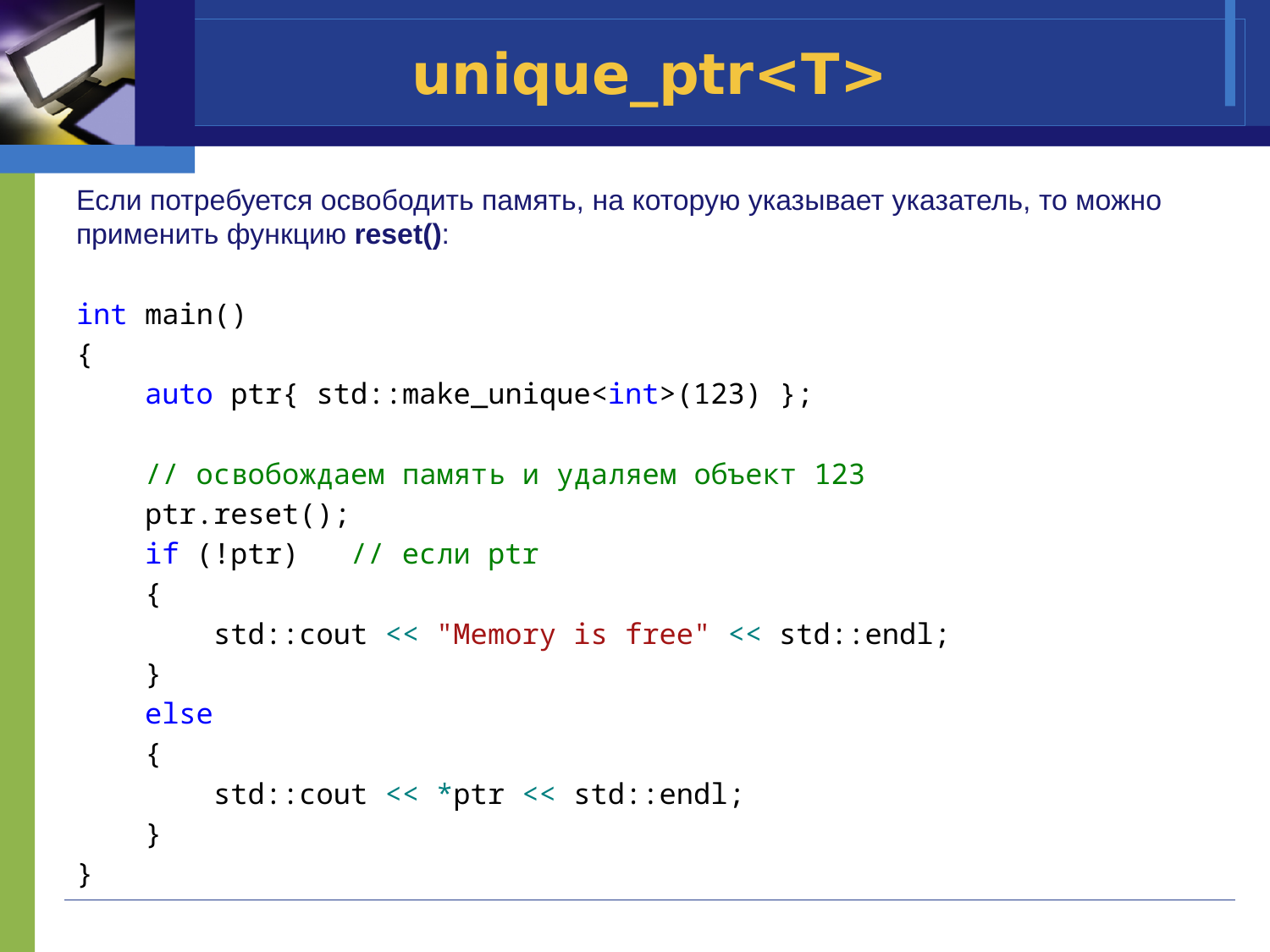

# unique_ptr<T>
Если потребуется освободить память, на которую указывает указатель, то можно применить функцию reset():

int main()
{
    auto ptr{ std::make_unique<int>(123) };

    // освобождаем память и удаляем объект 123
    ptr.reset();
    if (!ptr)   // если ptr
    {
        std::cout << "Memory is free" << std::endl;
    }
    else
    {
        std::cout << *ptr << std::endl;
    }
}